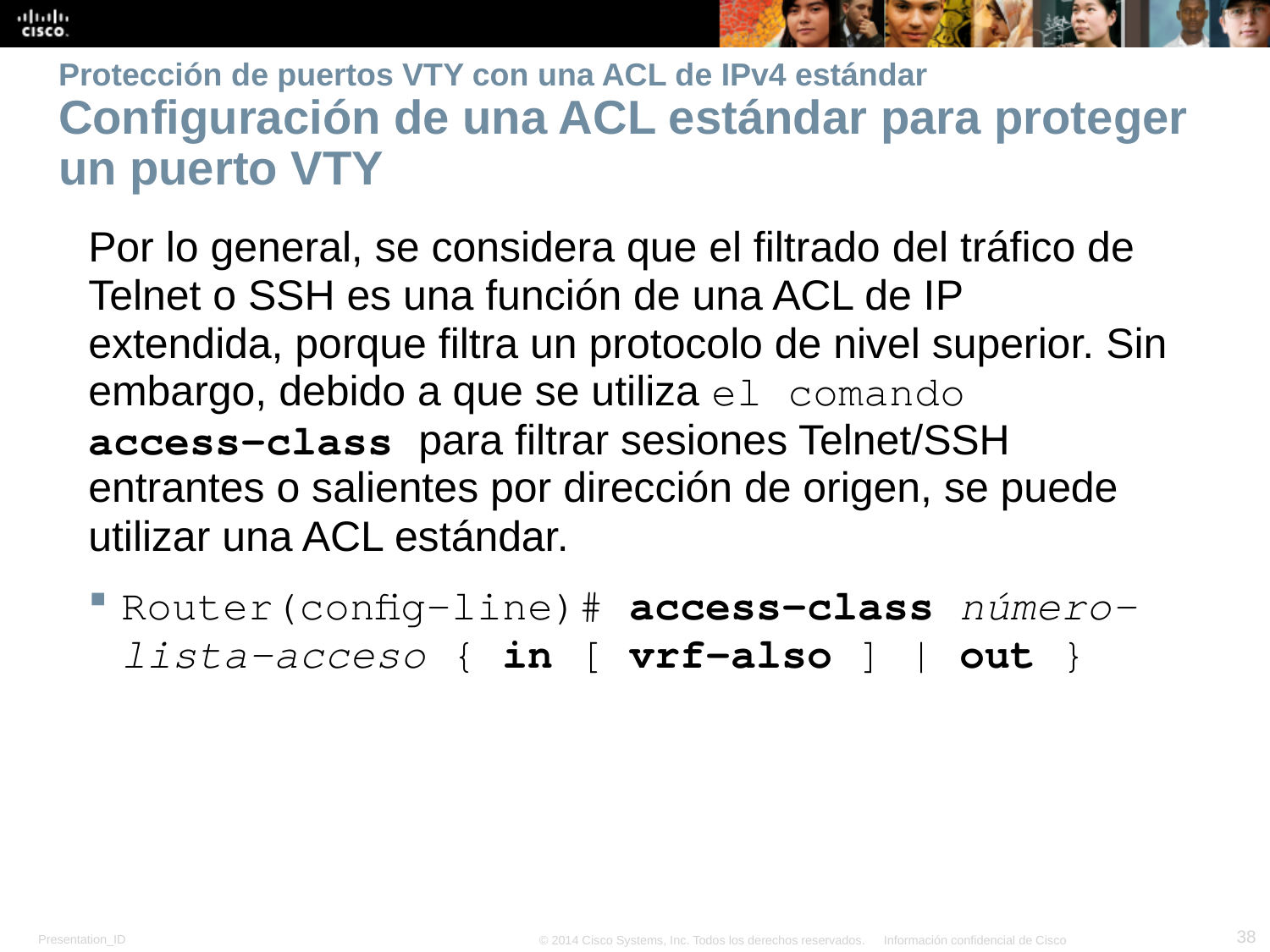

# Protección de puertos VTY con una ACL de IPv4 estándar Configuración de una ACL estándar para proteger un puerto VTY
Por lo general, se considera que el filtrado del tráfico de Telnet o SSH es una función de una ACL de IP extendida, porque filtra un protocolo de nivel superior. Sin embargo, debido a que se utiliza el comando access-class para filtrar sesiones Telnet/SSH entrantes o salientes por dirección de origen, se puede utilizar una ACL estándar.
Router(config-line)# access-class número-lista-acceso { in [ vrf-also ] | out }